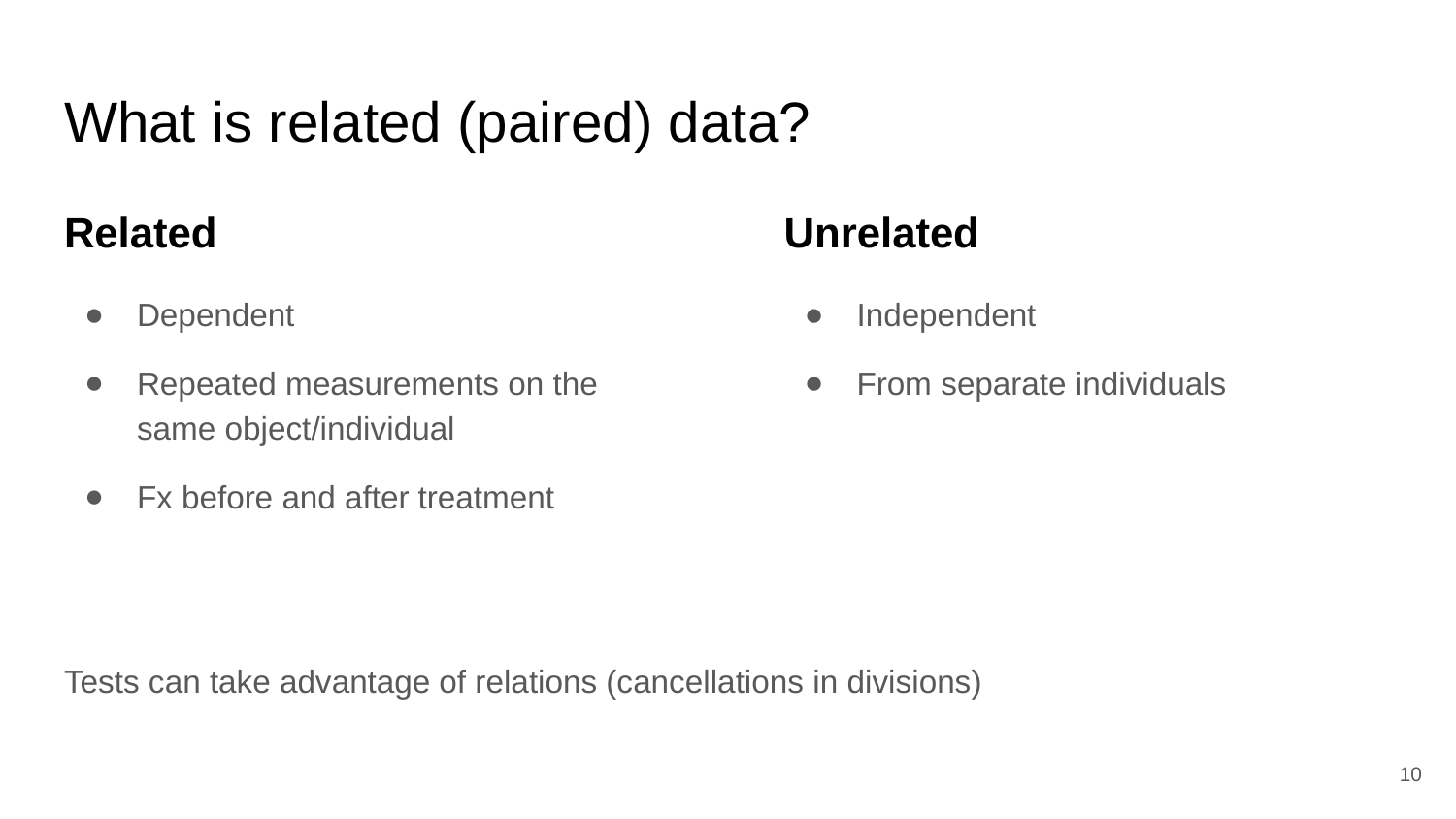

# What is related (paired) data?
Related
Dependent
Repeated measurements on the same object/individual
Fx before and after treatment

Unrelated
Independent
From separate individuals
Tests can take advantage of relations (cancellations in divisions)
10